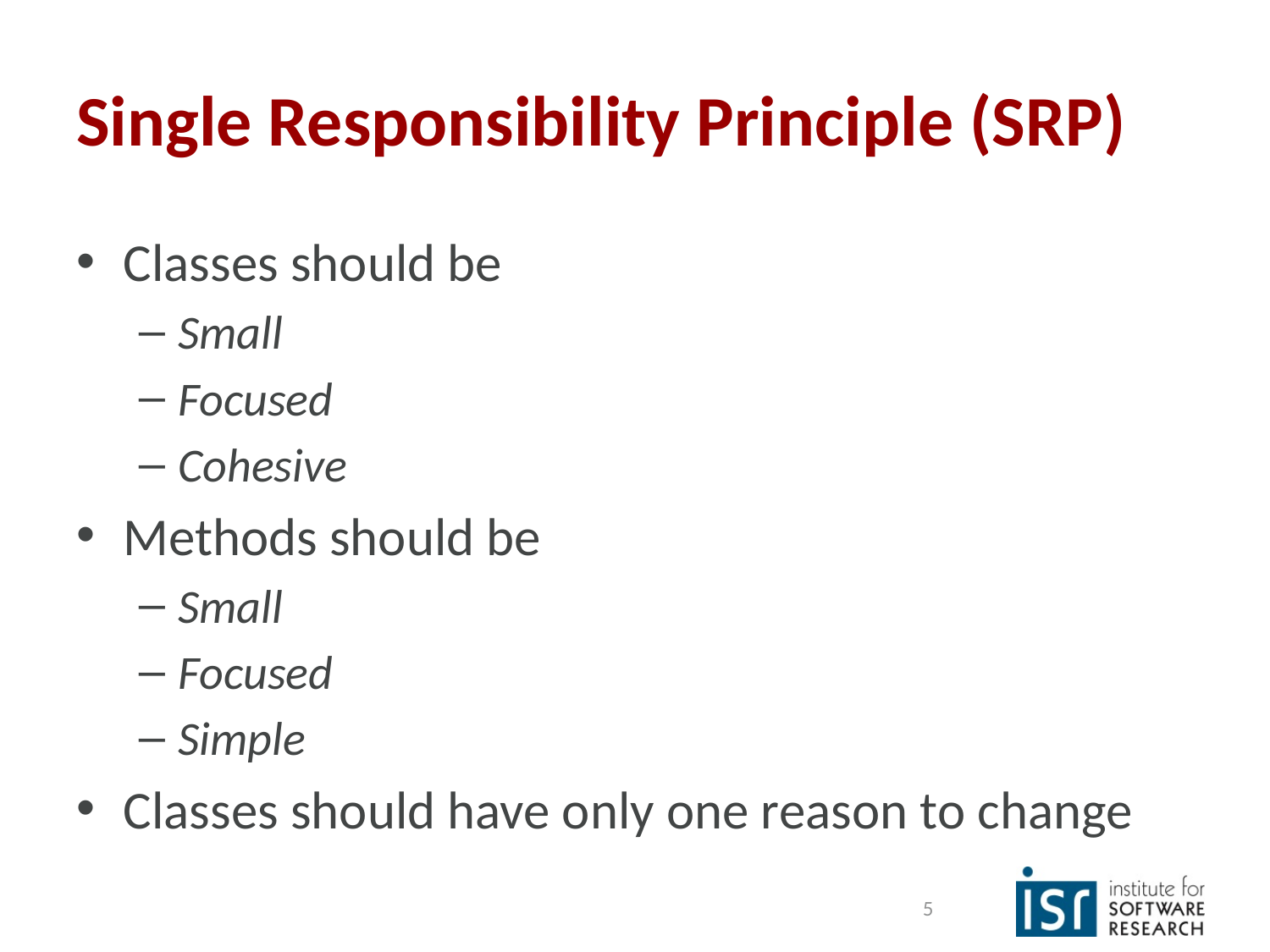

# Single Responsibility Principle (SRP)
Classes should be
Small
Focused
Cohesive
Methods should be
Small
Focused
Simple
Classes should have only one reason to change
5